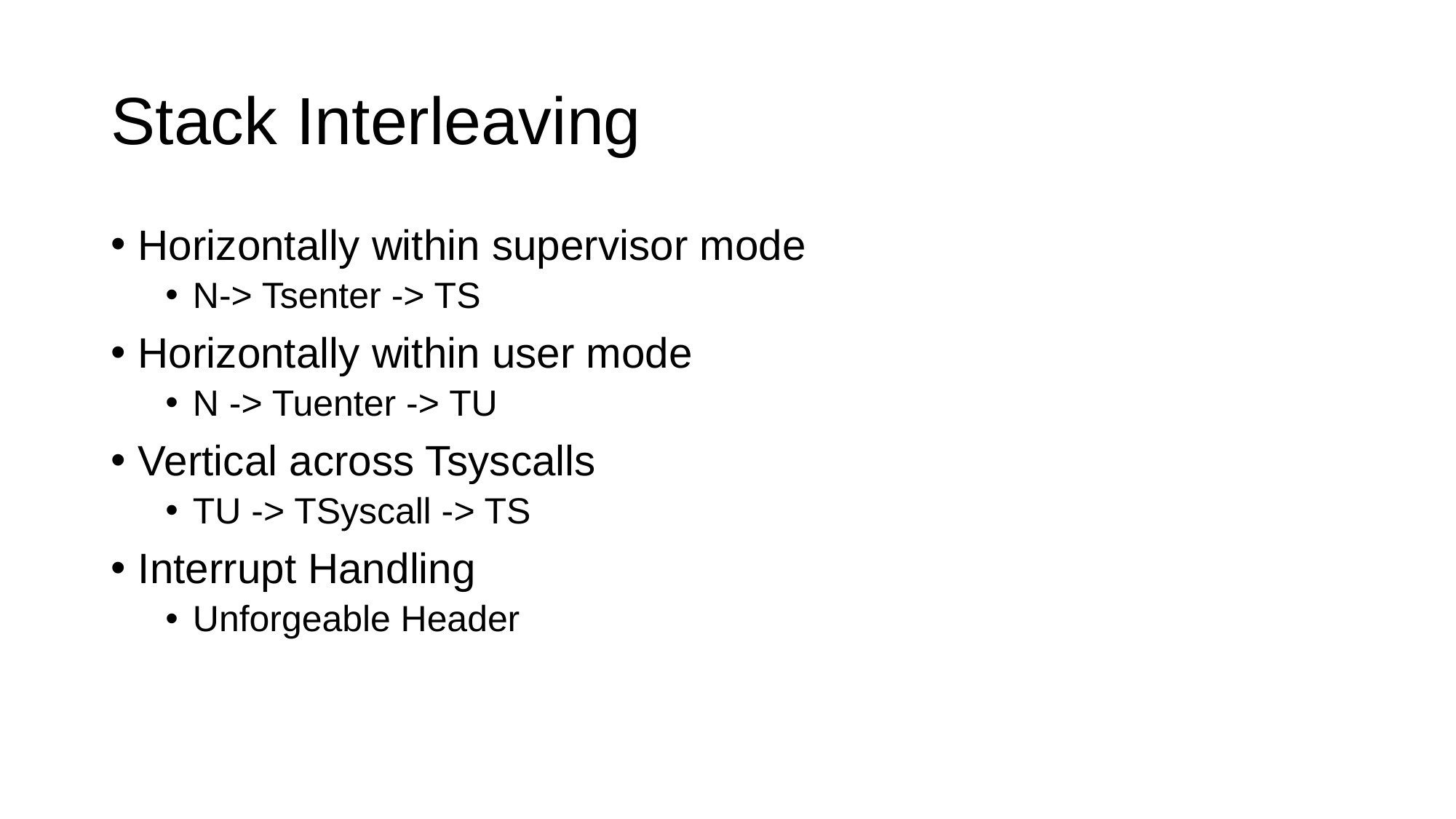

# Stack Interleaving
Horizontally within supervisor mode
N-> Tsenter -> TS
Horizontally within user mode
N -> Tuenter -> TU
Vertical across Tsyscalls
TU -> TSyscall -> TS
Interrupt Handling
Unforgeable Header